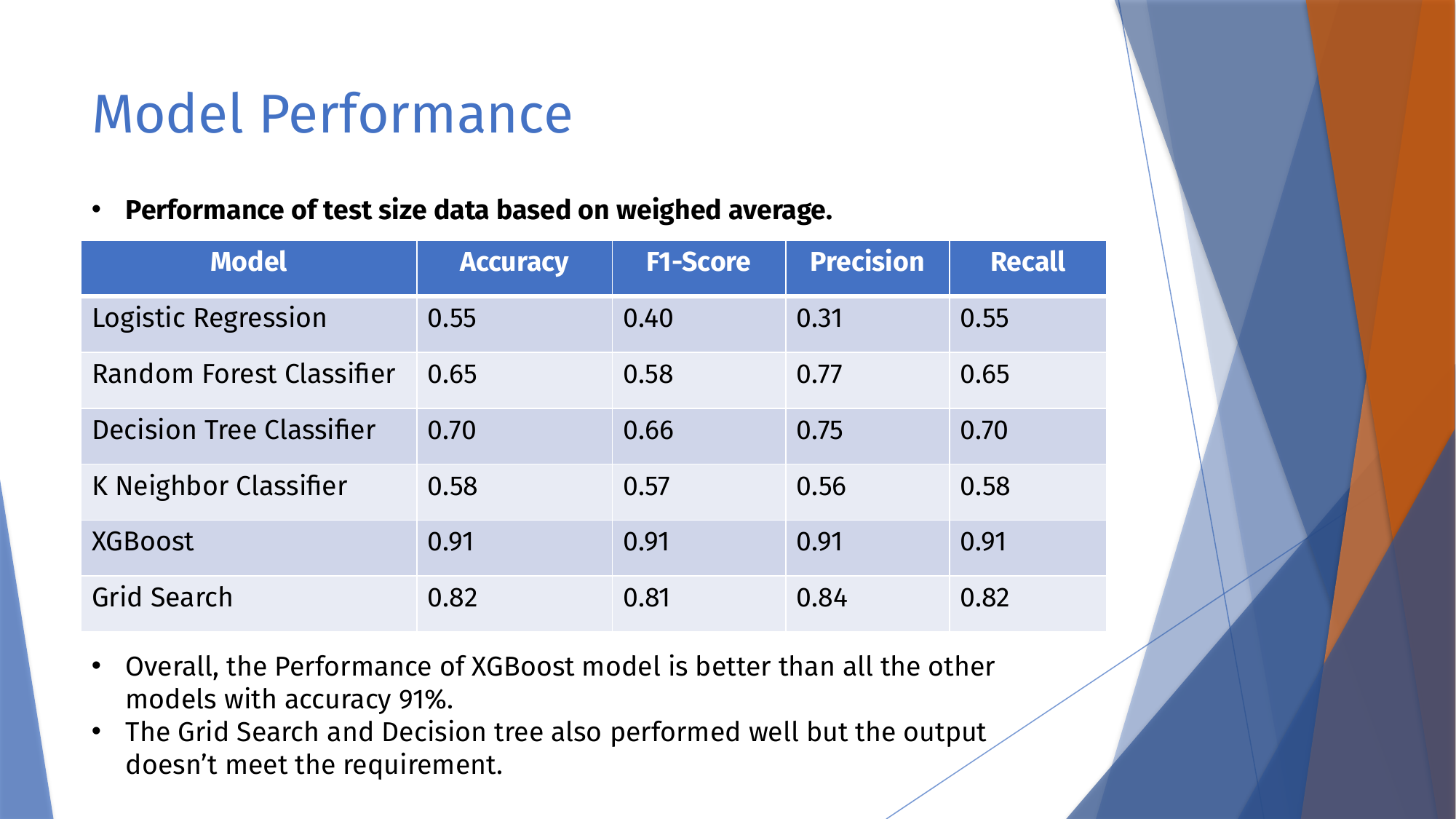

# Model Performance
Performance of test size data based on weighed average.
| Model | Accuracy | F1-Score | Precision | Recall |
| --- | --- | --- | --- | --- |
| Logistic Regression | 0.55 | 0.40 | 0.31 | 0.55 |
| Random Forest Classifier | 0.65 | 0.58 | 0.77 | 0.65 |
| Decision Tree Classifier | 0.70 | 0.66 | 0.75 | 0.70 |
| K Neighbor Classifier | 0.58 | 0.57 | 0.56 | 0.58 |
| XGBoost | 0.91 | 0.91 | 0.91 | 0.91 |
| Grid Search | 0.82 | 0.81 | 0.84 | 0.82 |
Overall, the Performance of XGBoost model is better than all the other models with accuracy 91%.
The Grid Search and Decision tree also performed well but the output doesn’t meet the requirement.